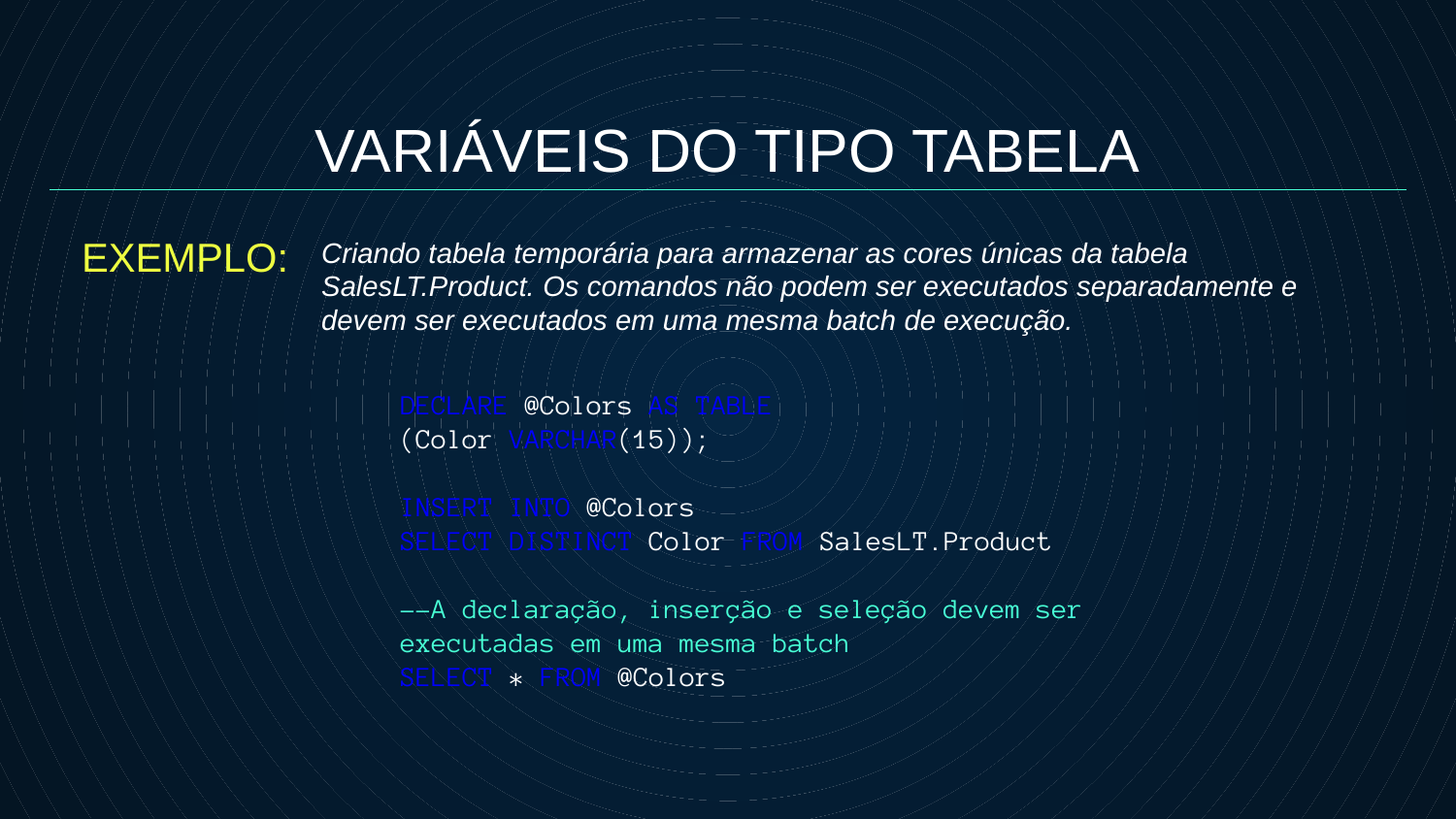

VARIÁVEIS DO TIPO TABELA
Criando tabela temporária para armazenar as cores únicas da tabela SalesLT.Product. Os comandos não podem ser executados separadamente e devem ser executados em uma mesma batch de execução.
EXEMPLO:
DECLARE @Colors AS TABLE
(Color VARCHAR(15));

INSERT INTO @Colors
SELECT DISTINCT Color FROM SalesLT.Product

--A declaração, inserção e seleção devem ser executadas em uma mesma batch
SELECT * FROM @Colors